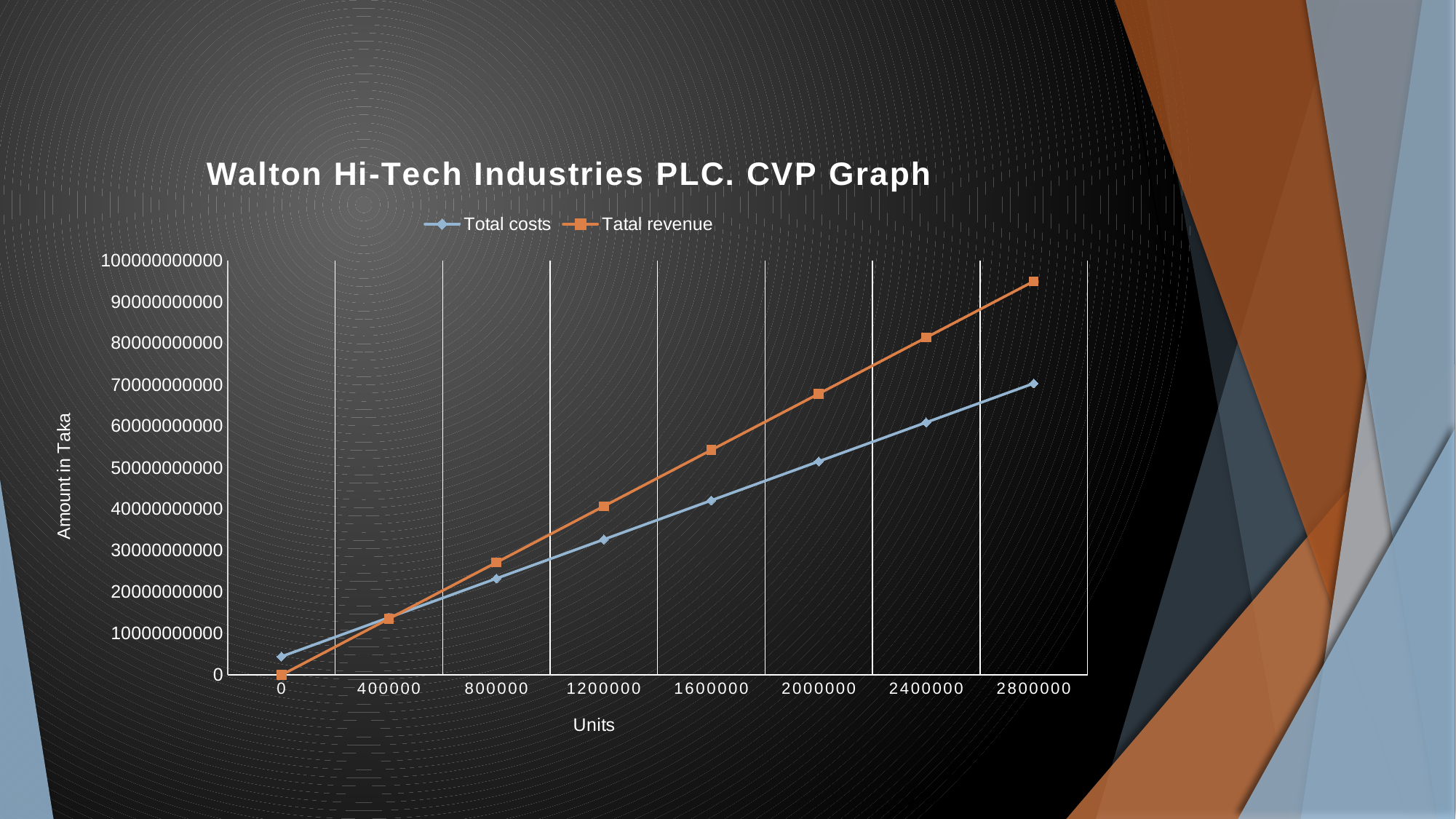

### Chart: Walton Hi-Tech Industries PLC. CVP Graph

| Category | Total costs | Tatal revenue |
|---|---|---|
| 0.0 | 4445618333.0 | 0.0 |
| 400000.0 | 13856418333.0 | 13562800000.0 |
| 800000.0 | 23267218333.0 | 27125600000.0 |
| 1200000.0 | 32678018333.0 | 40688400000.0 |
| 1600000.0 | 42088818333.0 | 54251200000.0 |
| 2000000.0 | 51499618333.0 | 67814000000.0 |
| 2400000.0 | 60910418333.0 | 81376800000.0 |
| 2800000.0 | 70321218333.0 | 94939600000.0 |